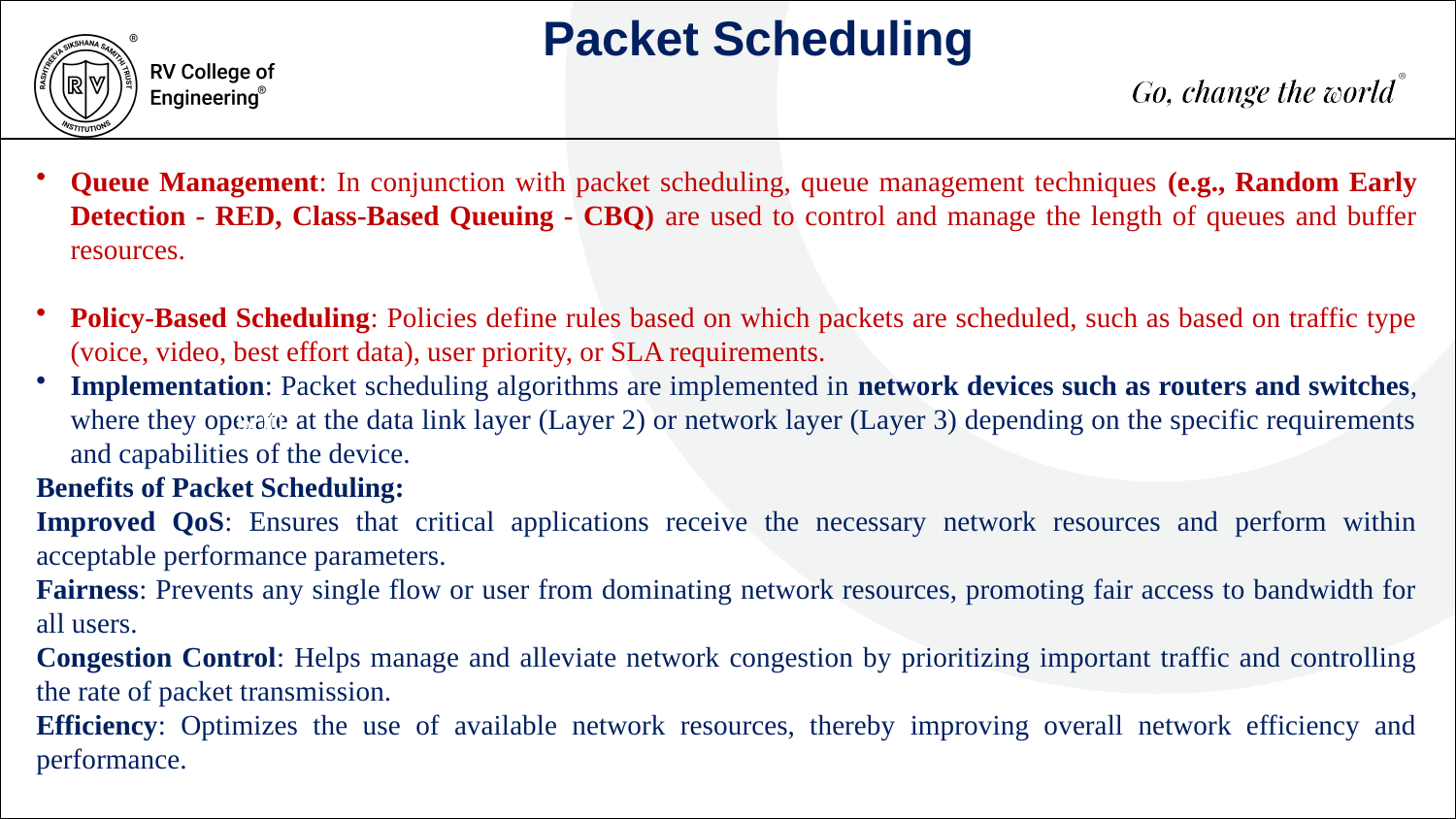

Packet Scheduling

Queue Management: In conjunction with packet scheduling, queue management techniques (e.g., Random Early Detection - RED, Class-Based Queuing - CBQ) are used to control and manage the length of queues and buffer resources.

Policy-Based Scheduling: Policies define rules based on which packets are scheduled, such as based on traffic type (voice, video, best effort data), user priority, or SLA requirements.
Implementation: Packet scheduling algorithms are implemented in network devices such as routers and switches, where they operate at the data link layer (Layer 2) or network layer (Layer 3) depending on the specific requirements and capabilities of the device.
Benefits of Packet Scheduling:
Improved QoS: Ensures that critical applications receive the necessary network resources and perform within acceptable performance parameters.
Fairness: Prevents any single flow or user from dominating network resources, promoting fair access to bandwidth for all users.
Congestion Control: Helps manage and alleviate network congestion by prioritizing important traffic and controlling the rate of packet transmission.
Efficiency: Optimizes the use of available network resources, thereby improving overall network efficiency and performance.

500